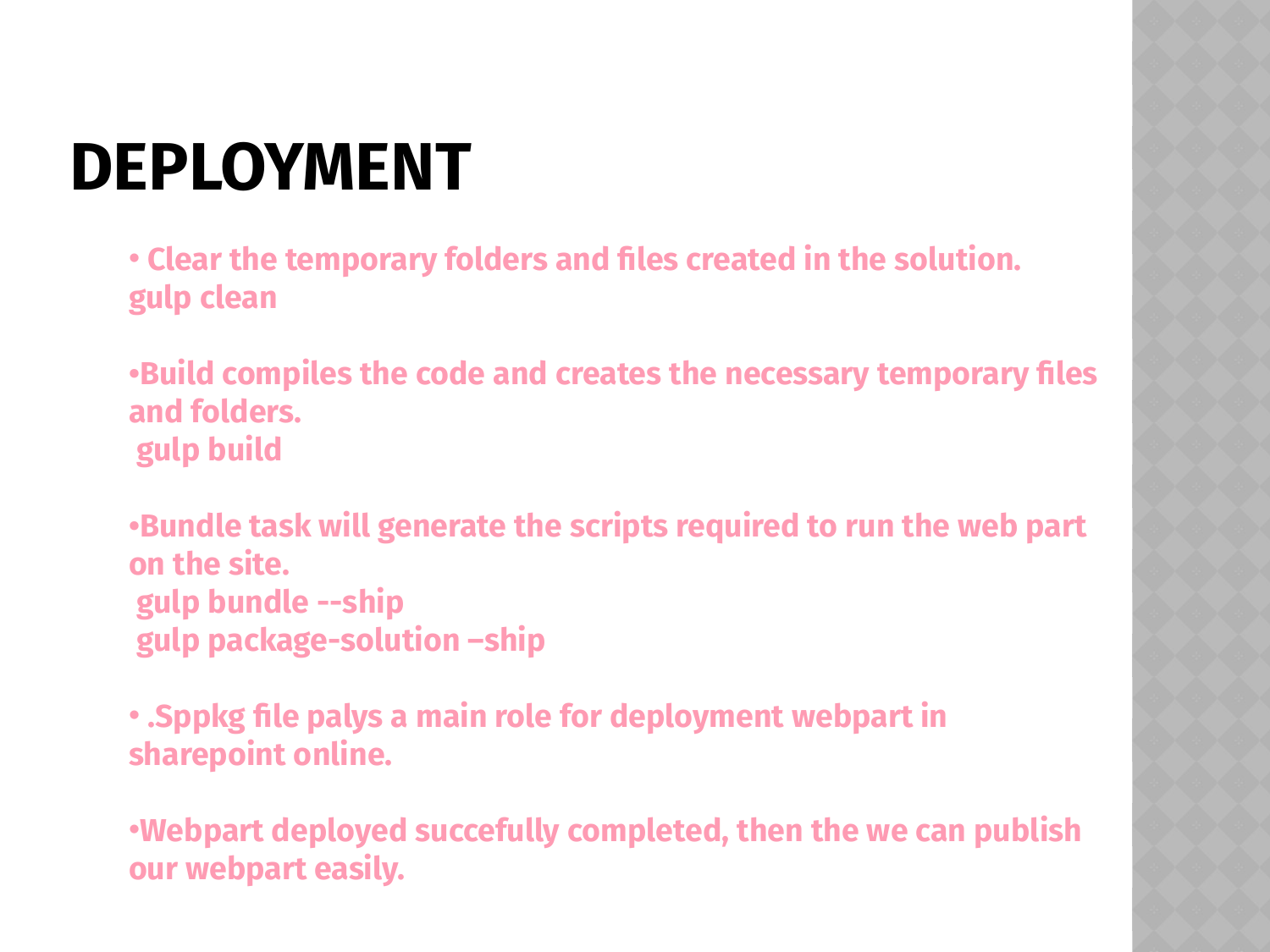

# Deployment
 Clear the temporary folders and files created in the solution.
gulp clean

•Build compiles the code and creates the necessary temporary files and folders.
 gulp build

•Bundle task will generate the scripts required to run the web part on the site.
 gulp bundle --ship
 gulp package-solution –ship

 .Sppkg file palys a main role for deployment webpart in sharepoint online.

Webpart deployed succefully completed, then the we can publish our webpart easily.